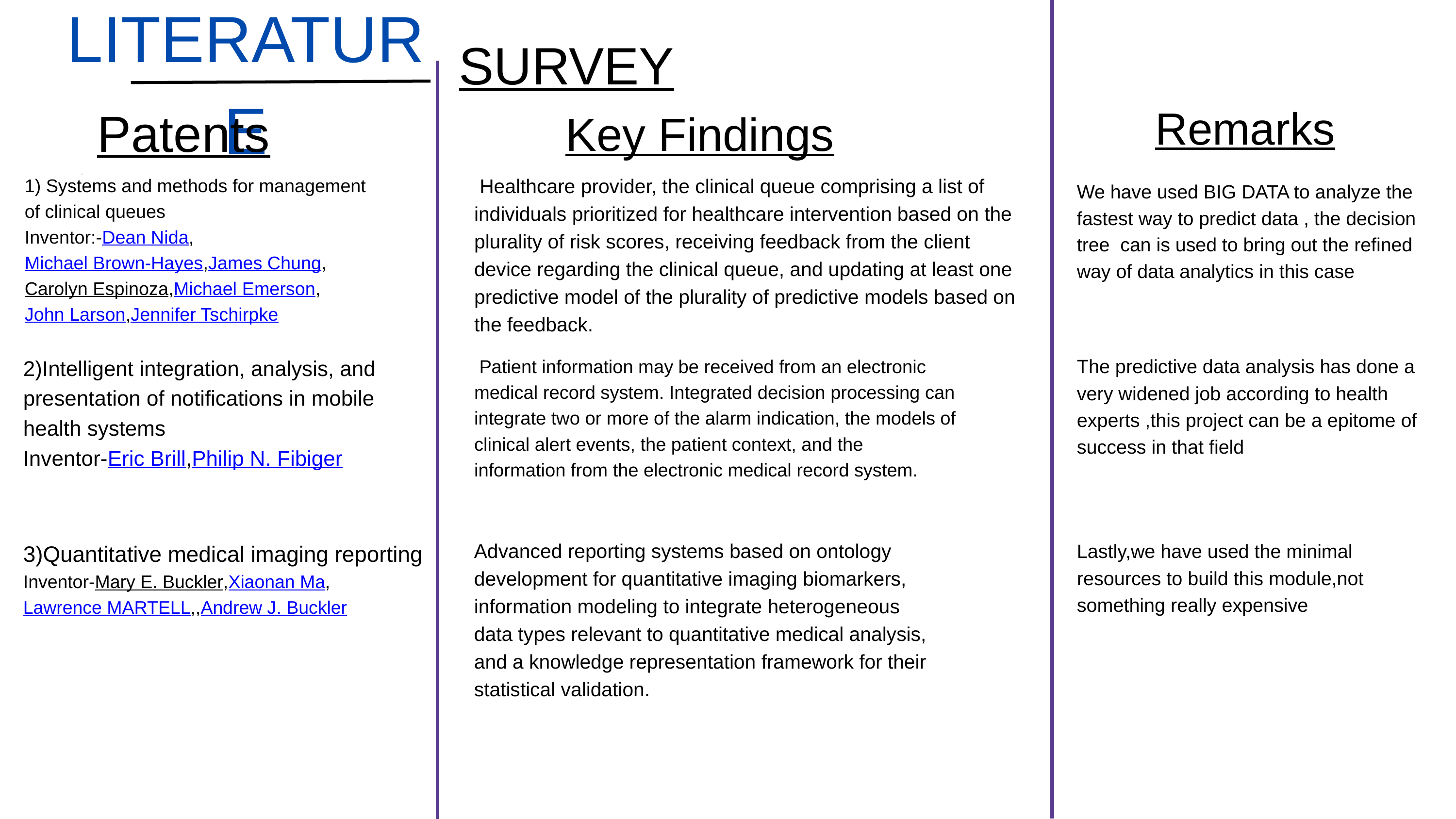

LITERATURE

SURVEY

Remarks
Patents
Key Findings
 Healthcare provider, the clinical queue comprising a list of individuals prioritized for healthcare intervention based on the plurality of risk scores, receiving feedback from the client device regarding the clinical queue, and updating at least one predictive model of the plurality of predictive models based on the feedback.
1) Systems and methods for management of clinical queues
Inventor:-Dean Nida,Michael Brown-Hayes,James Chung,Carolyn Espinoza,Michael Emerson,John Larson,Jennifer Tschirpke

We have used BIG DATA to analyze the fastest way to predict data , the decision tree  can is used to bring out the refined way of data analytics in this case

2)Intelligent integration, analysis, and presentation of notifications in mobile health systems
Inventor-Eric Brill,Philip N. Fibiger

The predictive data analysis has done a very widened job according to health experts ,this project can be a epitome of success in that field
 Patient information may be received from an electronic medical record system. Integrated decision processing can integrate two or more of the alarm indication, the models of clinical alert events, the patient context, and the information from the electronic medical record system.
Advanced reporting systems based on ontology development for quantitative imaging biomarkers, information modeling to integrate heterogeneous data types relevant to quantitative medical analysis, and a knowledge representation framework for their statistical validation.
3)Quantitative medical imaging reporting
Inventor-Mary E. Buckler,Xiaonan Ma,
Lawrence MARTELL,,Andrew J. Buckler

Lastly,we have used the minimal resources to build this module,not something really expensive